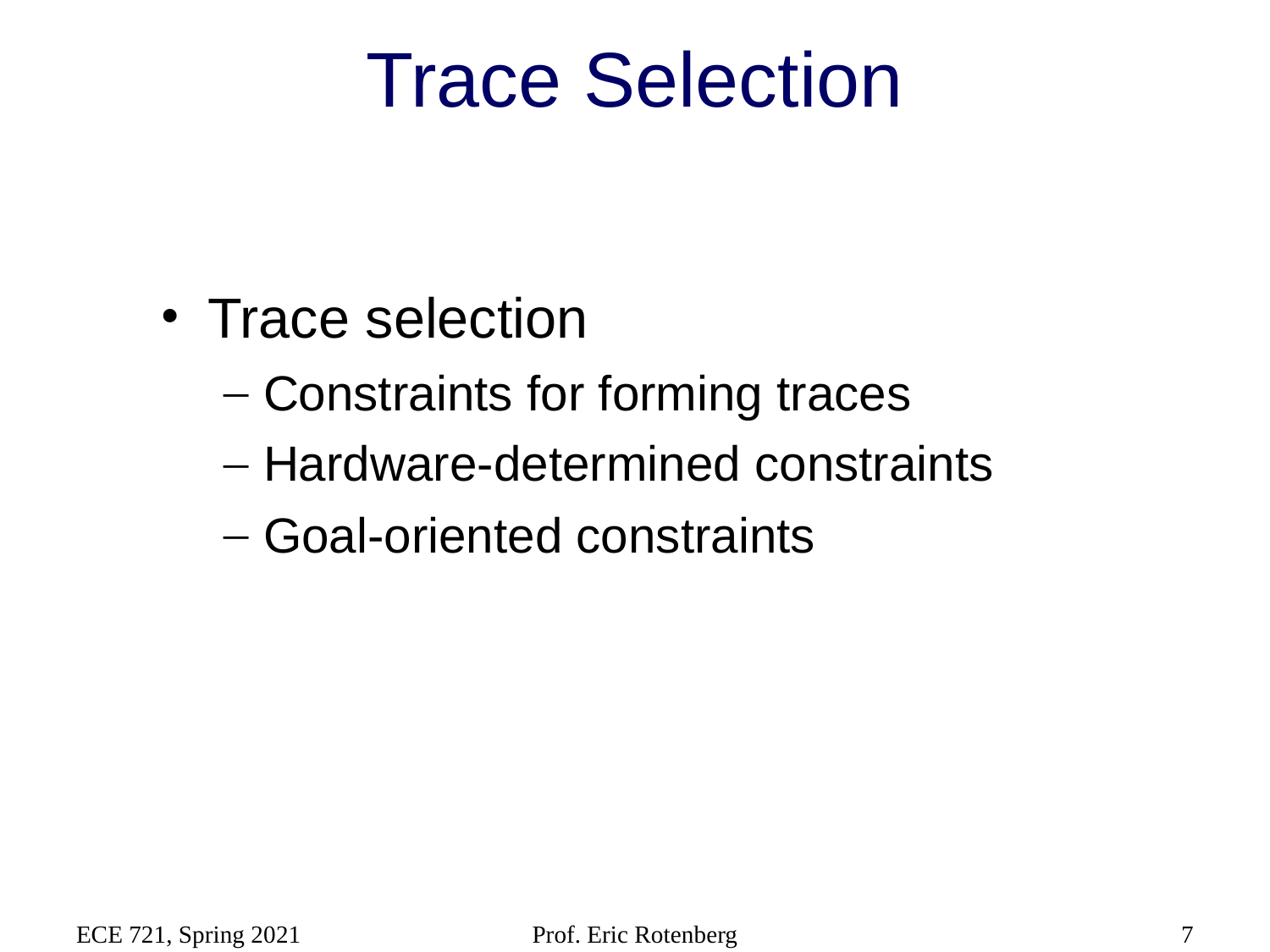

# Trace Selection
Trace selection
Constraints for forming traces
Hardware-determined constraints
Goal-oriented constraints
ECE 721, Spring 2021
Prof. Eric Rotenberg
7